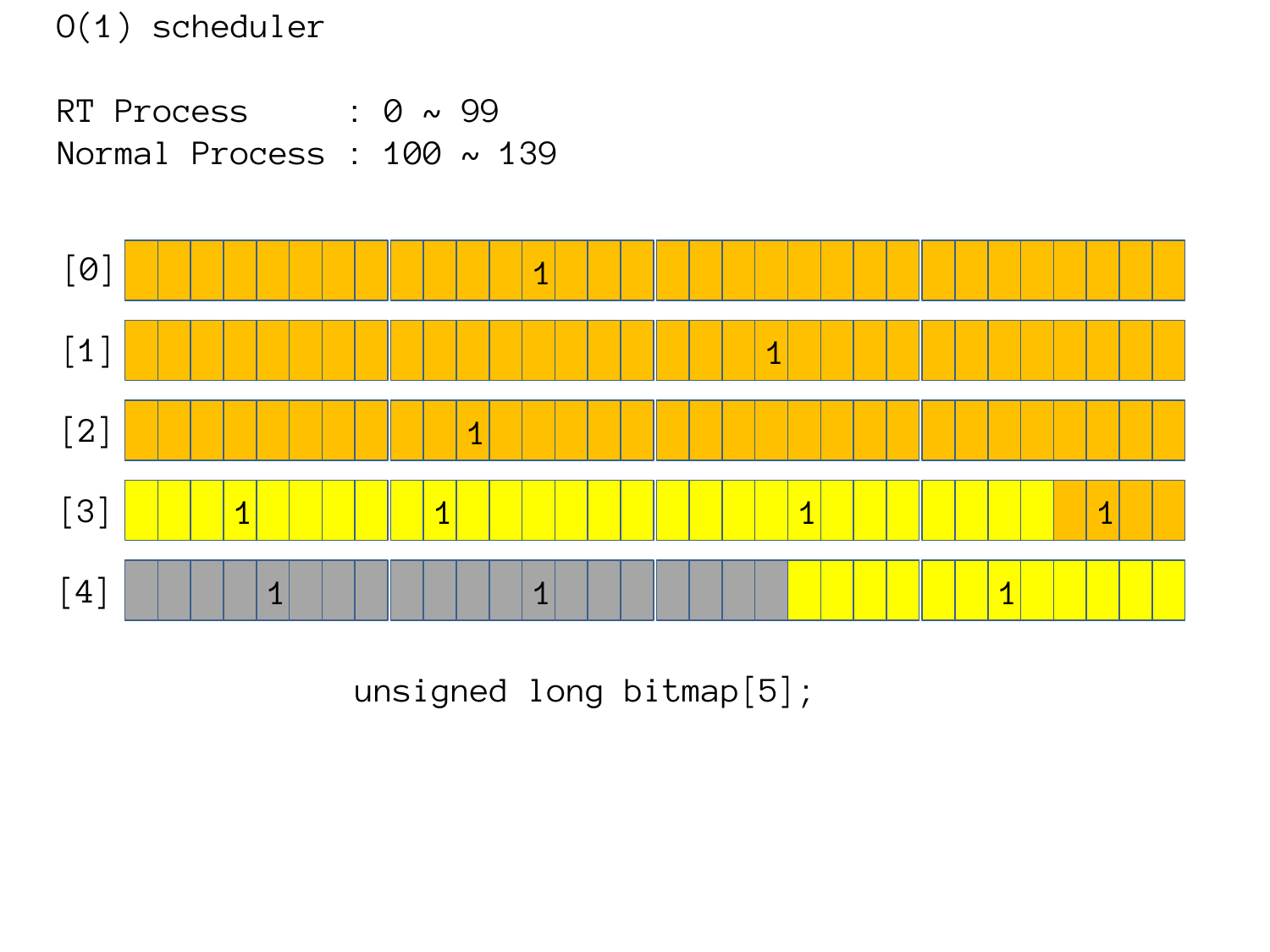

O(1) scheduler

RT Process     : 0 ~ 99
Normal Process : 100 ~ 139
[0]

1

[1]

1

[2]

1

1

1

1

1

[3]

1

1

1

[4]
unsigned long bitmap[5];